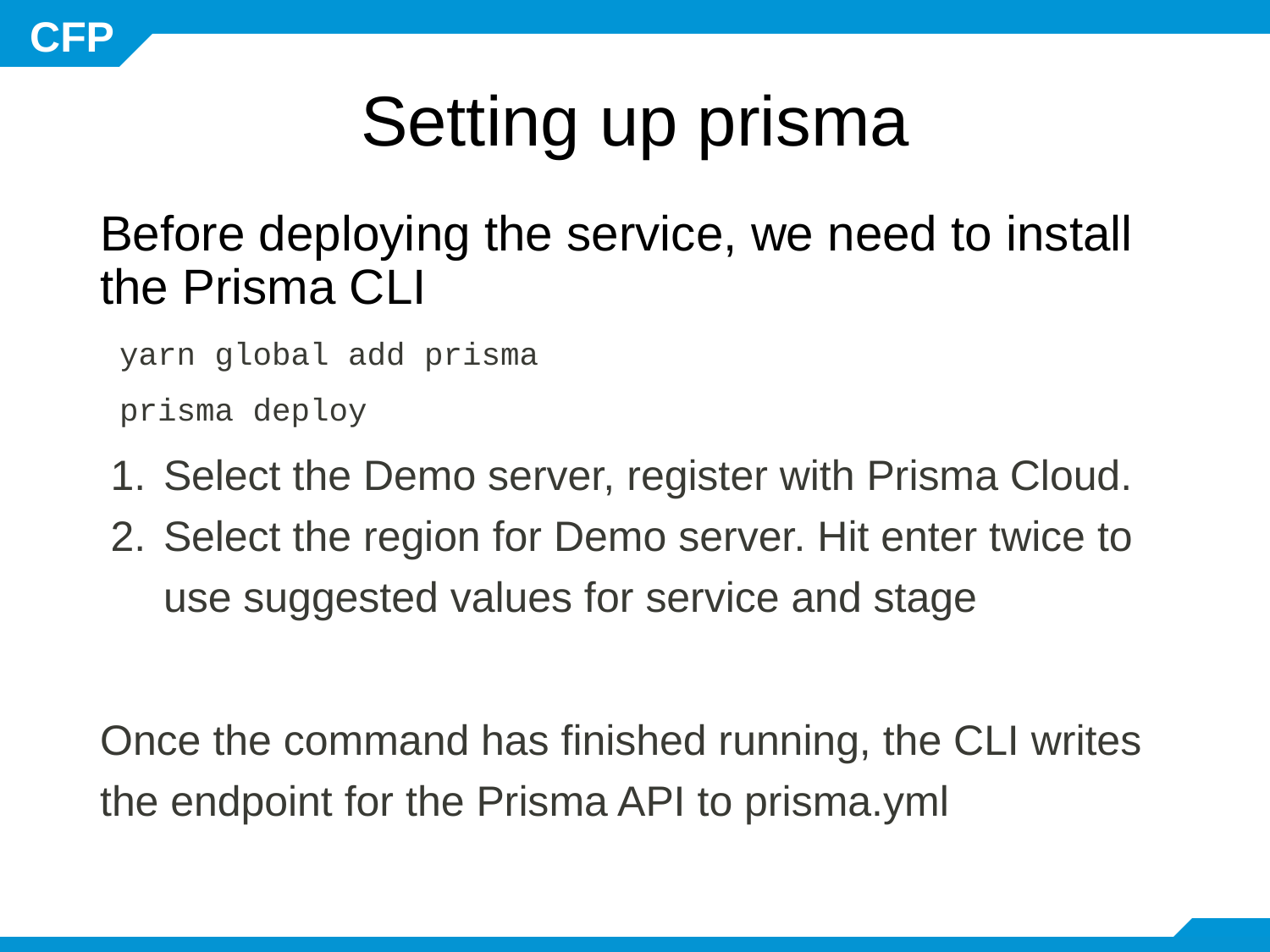

# Setting up prisma
Before deploying the service, we need to install the Prisma CLI
yarn global add prisma
prisma deploy
Select the Demo server, register with Prisma Cloud.
Select the region for Demo server. Hit enter twice to use suggested values for service and stage

Once the command has finished running, the CLI writes the endpoint for the Prisma API to prisma.yml